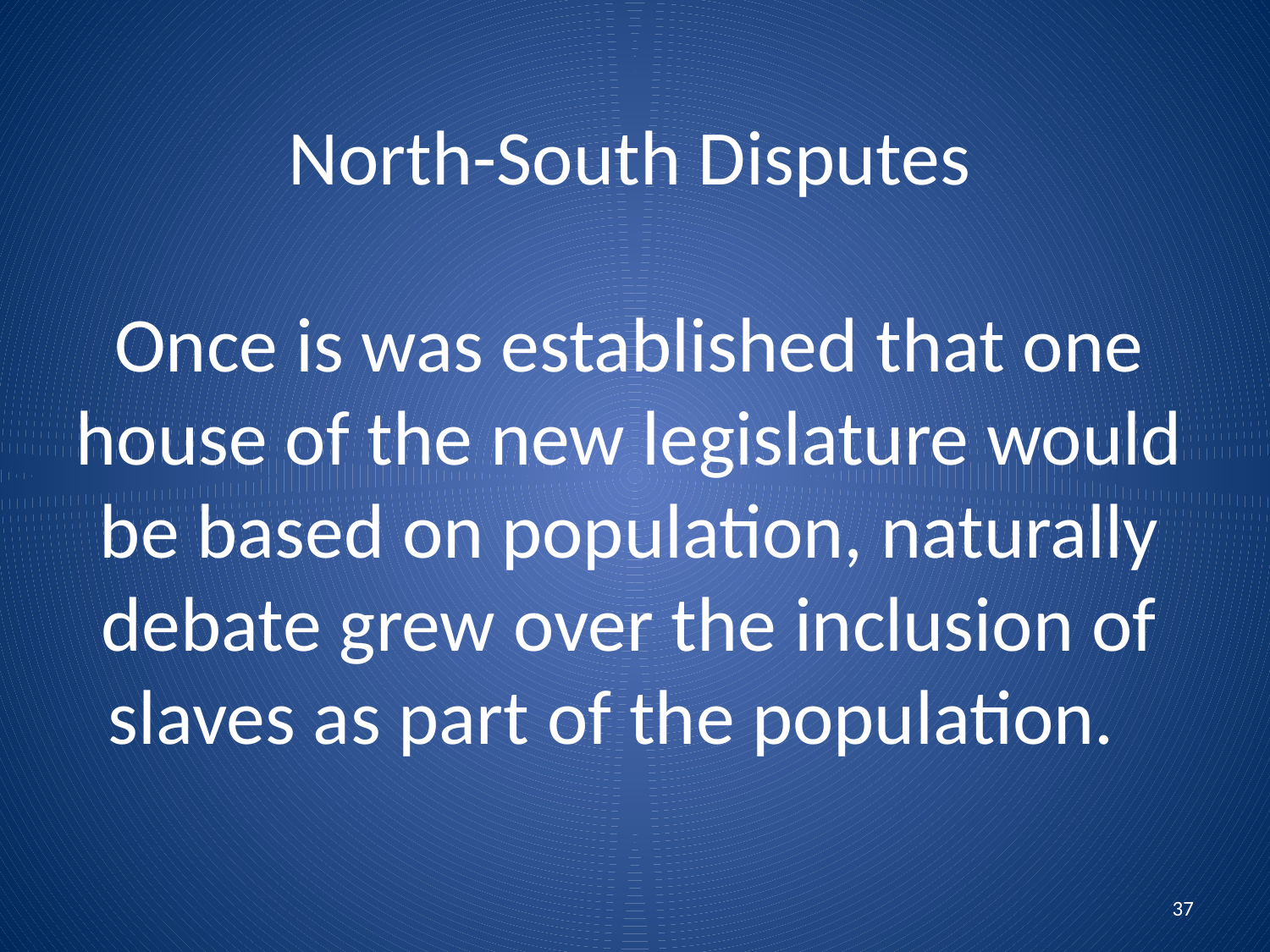

# North-South Disputes Once is was established that one house of the new legislature would be based on population, naturally debate grew over the inclusion of slaves as part of the population.
37